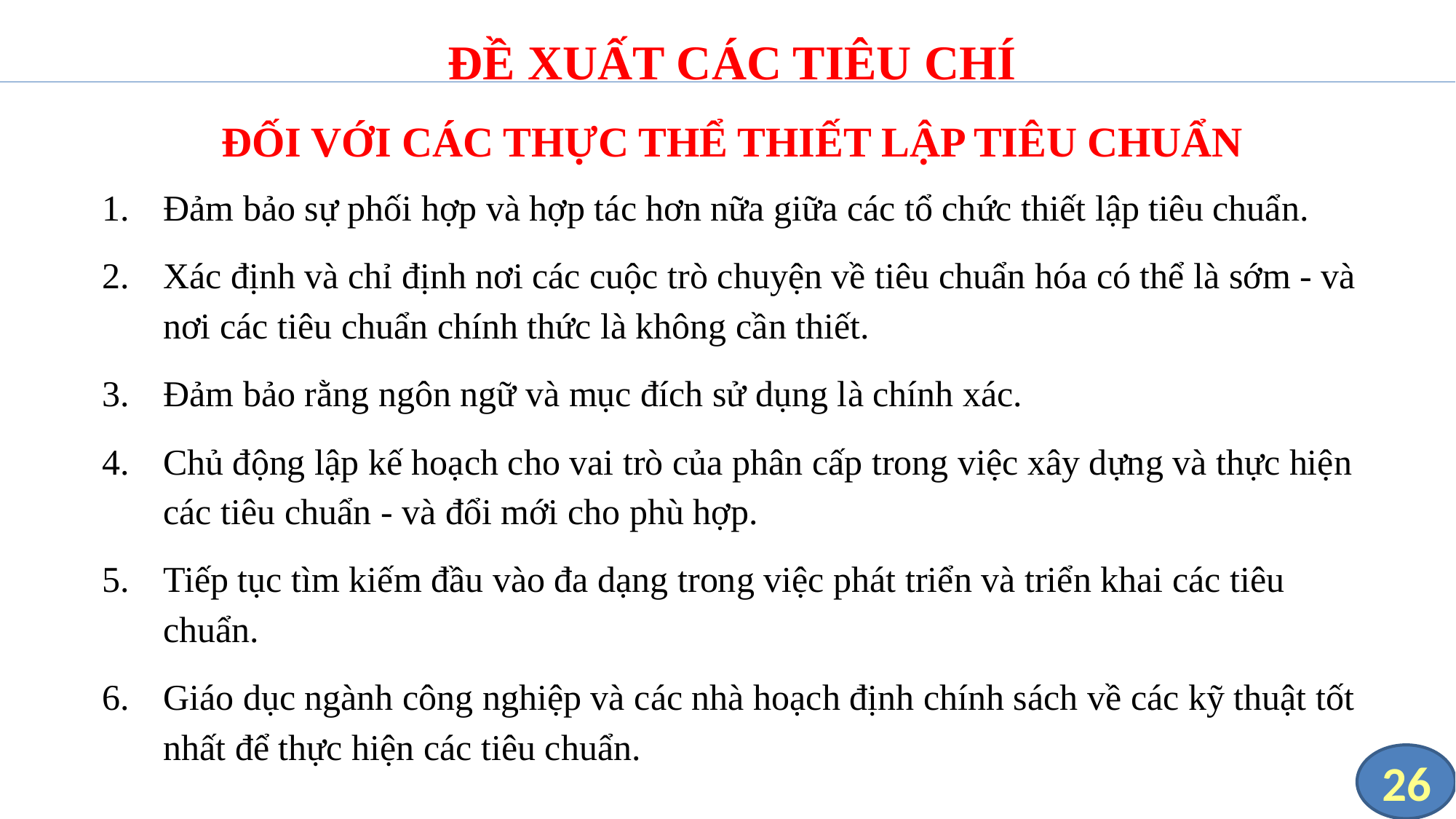

ĐỀ XUẤT CÁC TIÊU CHÍ
ĐỐI VỚI CÁC THỰC THỂ THIẾT LẬP TIÊU CHUẨN
Đảm bảo sự phối hợp và hợp tác hơn nữa giữa các tổ chức thiết lập tiêu chuẩn.
Xác định và chỉ định nơi các cuộc trò chuyện về tiêu chuẩn hóa có thể là sớm - và nơi các tiêu chuẩn chính thức là không cần thiết.
Đảm bảo rằng ngôn ngữ và mục đích sử dụng là chính xác.
Chủ động lập kế hoạch cho vai trò của phân cấp trong việc xây dựng và thực hiện các tiêu chuẩn - và đổi mới cho phù hợp.
Tiếp tục tìm kiếm đầu vào đa dạng trong việc phát triển và triển khai các tiêu chuẩn.
Giáo dục ngành công nghiệp và các nhà hoạch định chính sách về các kỹ thuật tốt nhất để thực hiện các tiêu chuẩn.
26